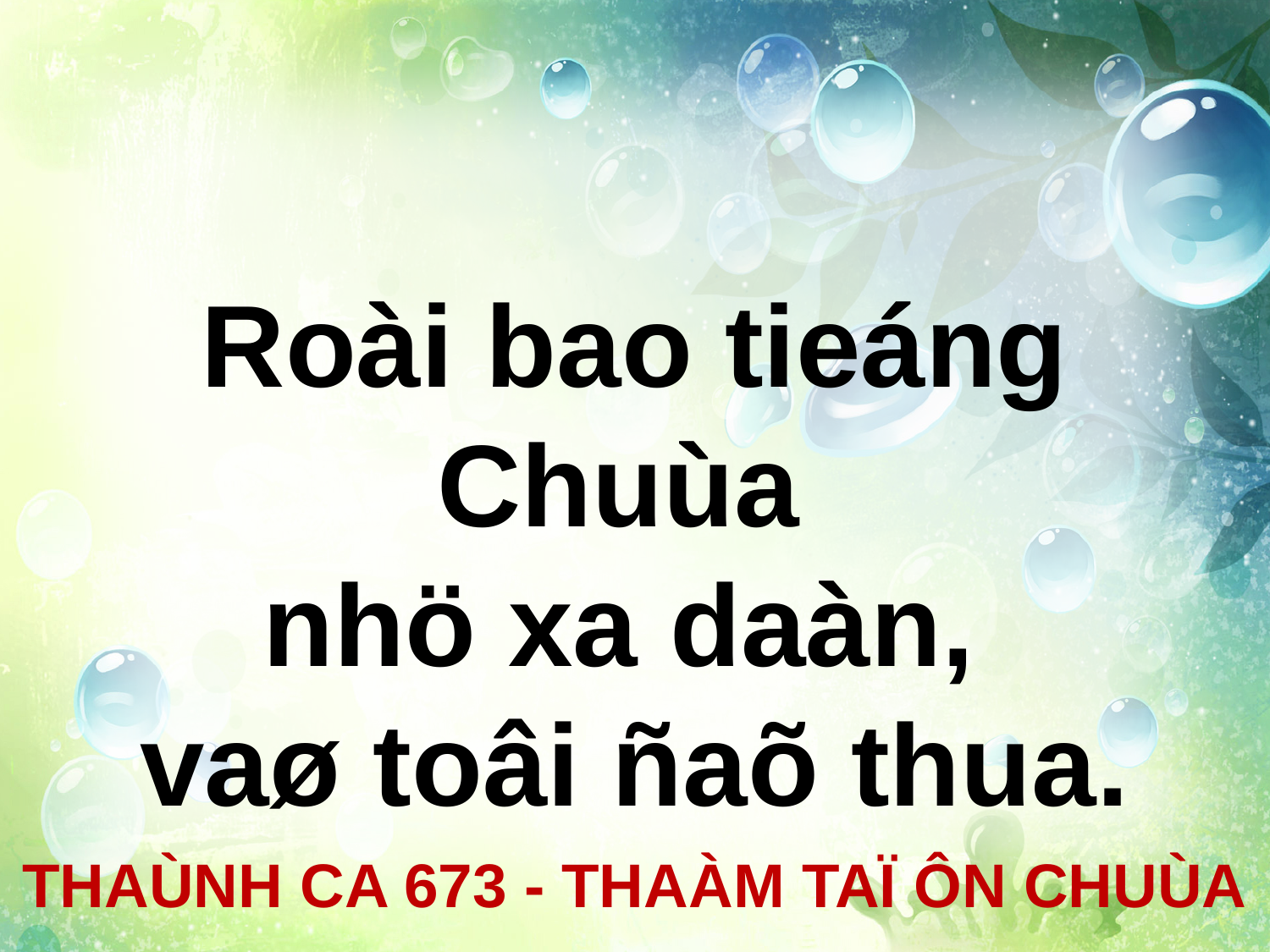

Roài bao tieáng Chuùa
nhö xa daàn,
vaø toâi ñaõ thua.
THAÙNH CA 673 - THAÀM TAÏ ÔN CHUÙA